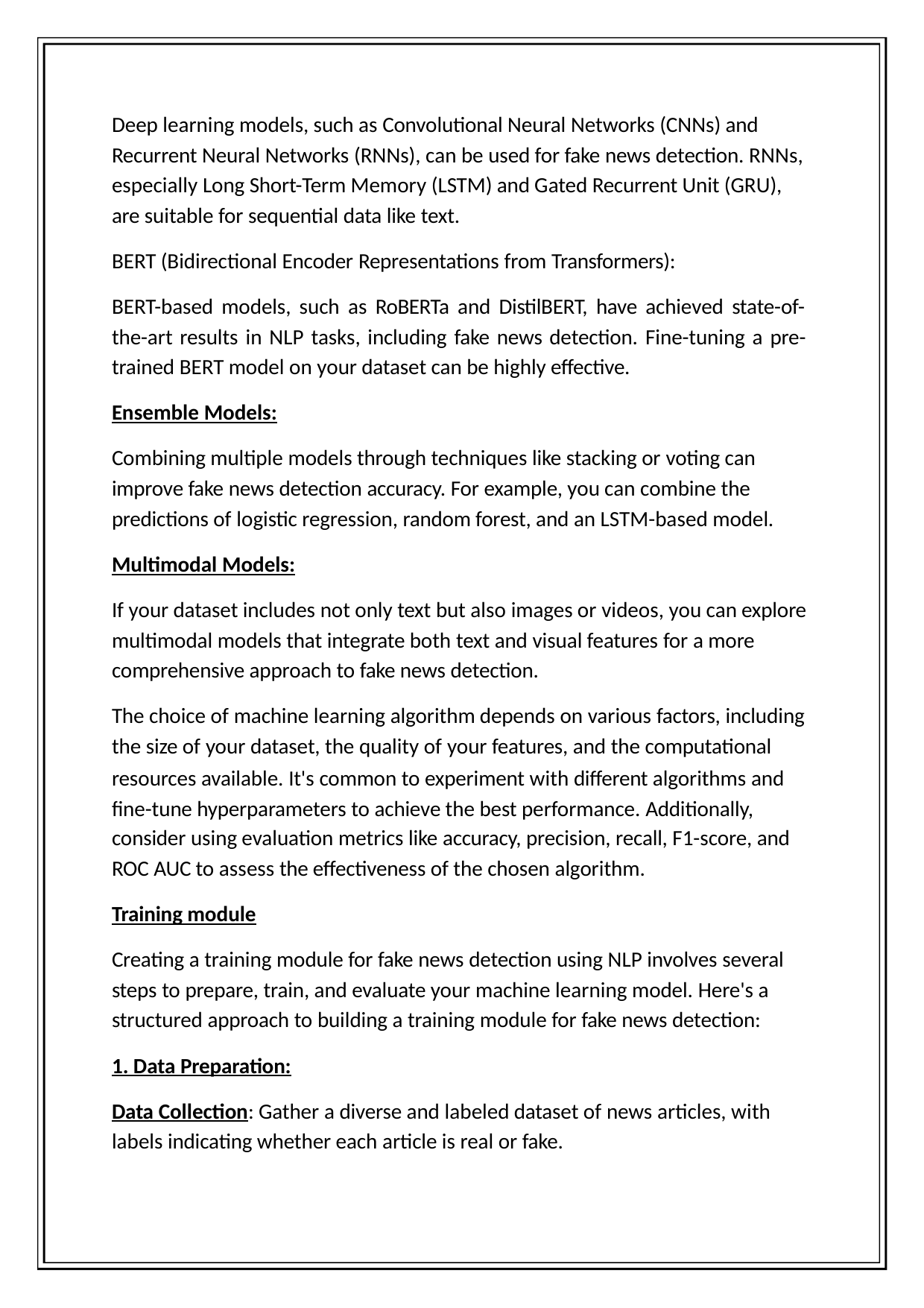

Deep learning models, such as Convolutional Neural Networks (CNNs) and
Recurrent Neural Networks (RNNs), can be used for fake news detection. RNNs,  especially Long Short-Term Memory (LSTM) and Gated Recurrent Unit (GRU),  are suitable for sequential data like text.

BERT (Bidirectional Encoder Representations from Transformers):
BERT-based models, such as RoBERTa and DistilBERT, have achieved state-of-  the-art results in NLP tasks, including fake news detection. Fine-tuning a pre-  trained BERT model on your dataset can be highly effective.

Ensemble Models:
Combining multiple models through techniques like stacking or voting can  improve fake news detection accuracy. For example, you can combine the
predictions of logistic regression, random forest, and an LSTM-based model.

Multimodal Models:
If your dataset includes not only text but also images or videos, you can explore  multimodal models that integrate both text and visual features for a more  comprehensive approach to fake news detection.
The choice of machine learning algorithm depends on various factors, including  the size of your dataset, the quality of your features, and the computational
resources available. It's common to experiment with different algorithms and  fine-tune hyperparameters to achieve the best performance. Additionally,
consider using evaluation metrics like accuracy, precision, recall, F1-score, and
ROC AUC to assess the effectiveness of the chosen algorithm.

Training module
Creating a training module for fake news detection using NLP involves several  steps to prepare, train, and evaluate your machine learning model. Here's a  structured approach to building a training module for fake news detection:

1. Data Preparation:
Data Collection: Gather a diverse and labeled dataset of news articles, with  labels indicating whether each article is real or fake.